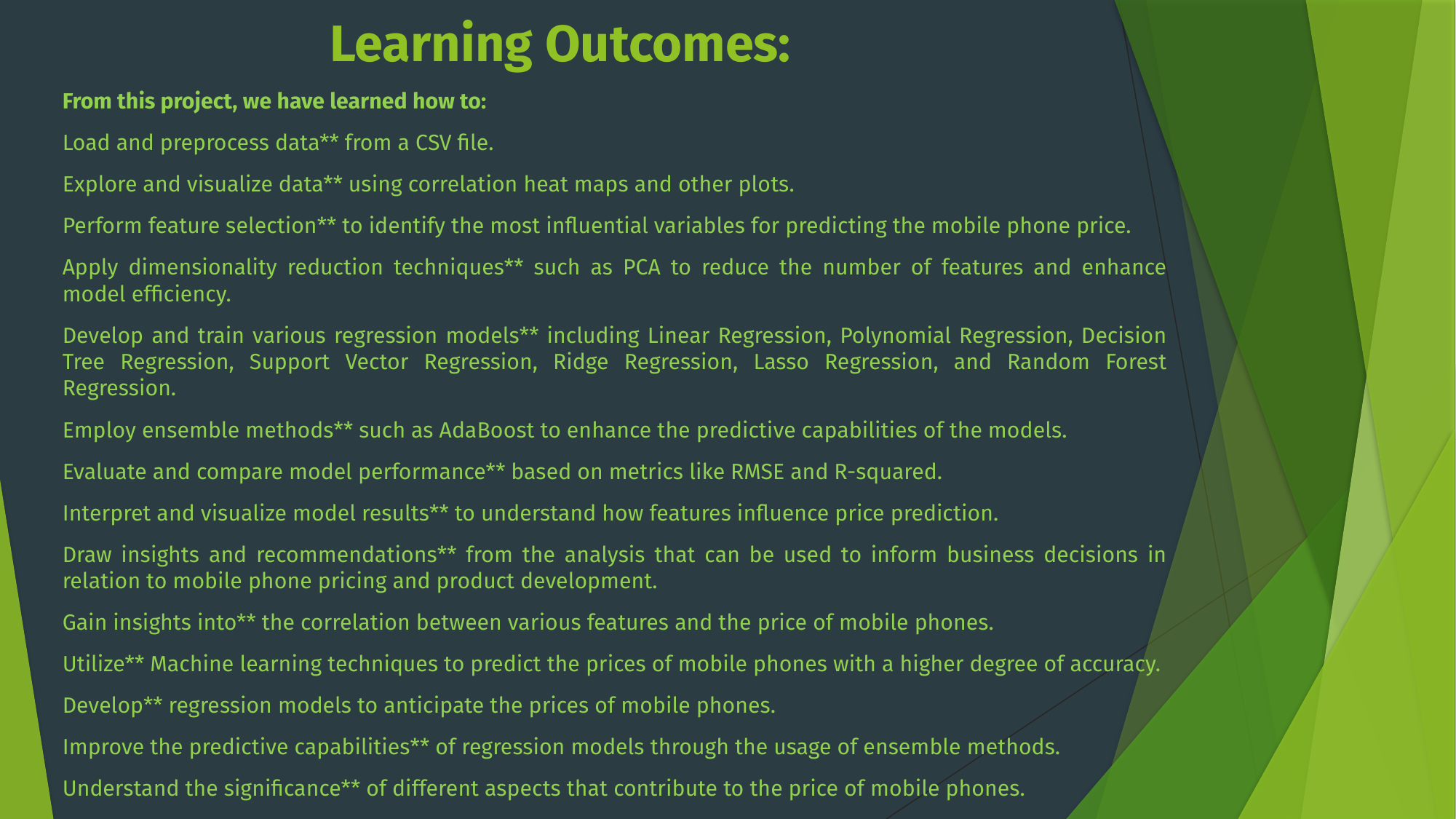

# Learning Outcomes:
From this project, we have learned how to:
Load and preprocess data** from a CSV file.
Explore and visualize data** using correlation heat maps and other plots.
Perform feature selection** to identify the most influential variables for predicting the mobile phone price.
Apply dimensionality reduction techniques** such as PCA to reduce the number of features and enhance model efficiency.
Develop and train various regression models** including Linear Regression, Polynomial Regression, Decision Tree Regression, Support Vector Regression, Ridge Regression, Lasso Regression, and Random Forest Regression.
Employ ensemble methods** such as AdaBoost to enhance the predictive capabilities of the models.
Evaluate and compare model performance** based on metrics like RMSE and R-squared.
Interpret and visualize model results** to understand how features influence price prediction.
Draw insights and recommendations** from the analysis that can be used to inform business decisions in relation to mobile phone pricing and product development.
Gain insights into** the correlation between various features and the price of mobile phones.
Utilize** Machine learning techniques to predict the prices of mobile phones with a higher degree of accuracy.
Develop** regression models to anticipate the prices of mobile phones.
Improve the predictive capabilities** of regression models through the usage of ensemble methods.
Understand the significance** of different aspects that contribute to the price of mobile phones.
Formulate informed choices** in relation to pricing and product development.